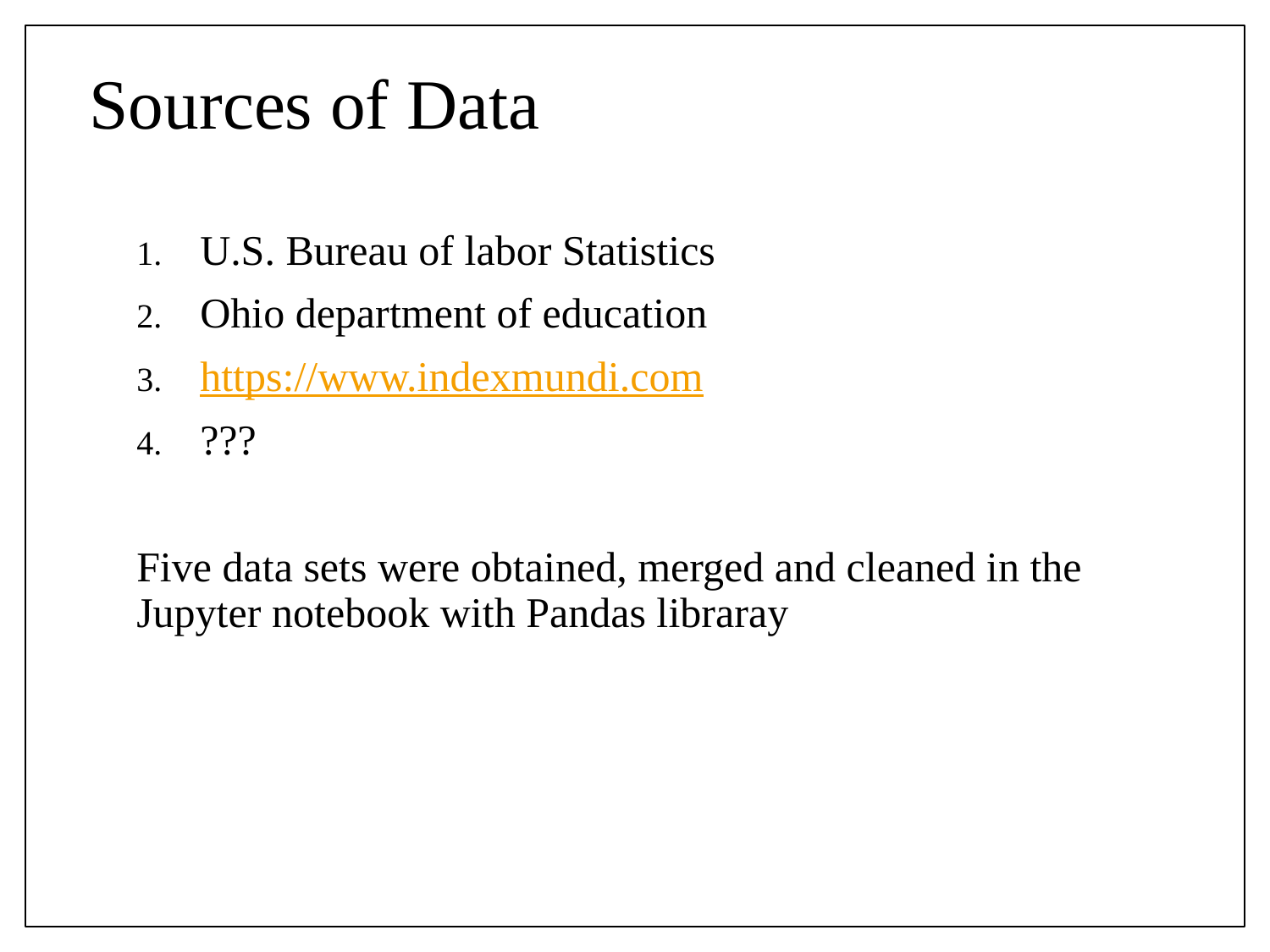

# Sources of Data
U.S. Bureau of labor Statistics
Ohio department of education
https://www.indexmundi.com
???

Five data sets were obtained, merged and cleaned in the Jupyter notebook with Pandas libraray